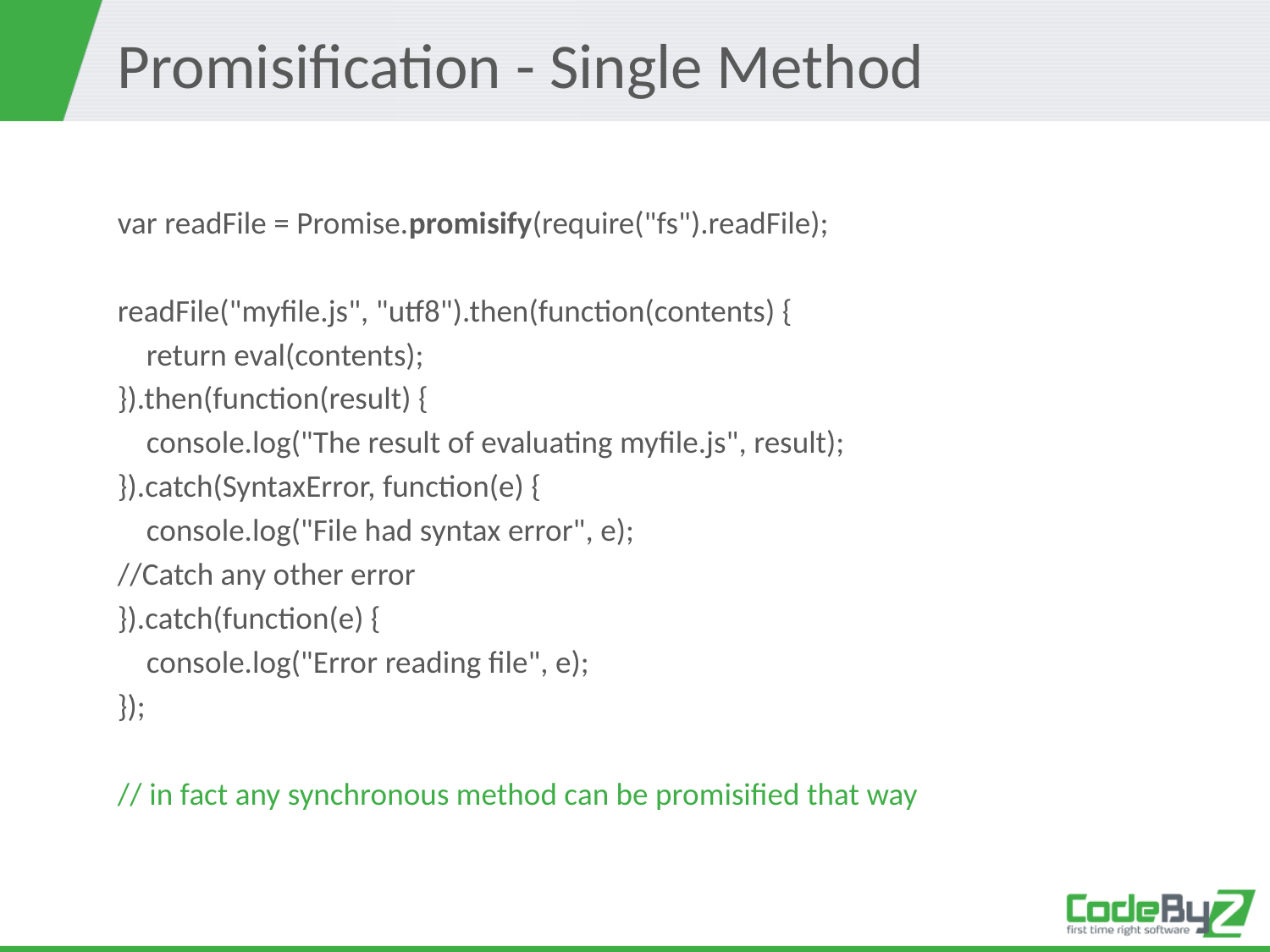

# Promisification - Single Method
var readFile = Promise.promisify(require("fs").readFile);

readFile("myfile.js", "utf8").then(function(contents) {
    return eval(contents);
}).then(function(result) {
    console.log("The result of evaluating myfile.js", result);
}).catch(SyntaxError, function(e) {
    console.log("File had syntax error", e);
//Catch any other error
}).catch(function(e) {
    console.log("Error reading file", e);
});

// in fact any synchronous method can be promisified that way